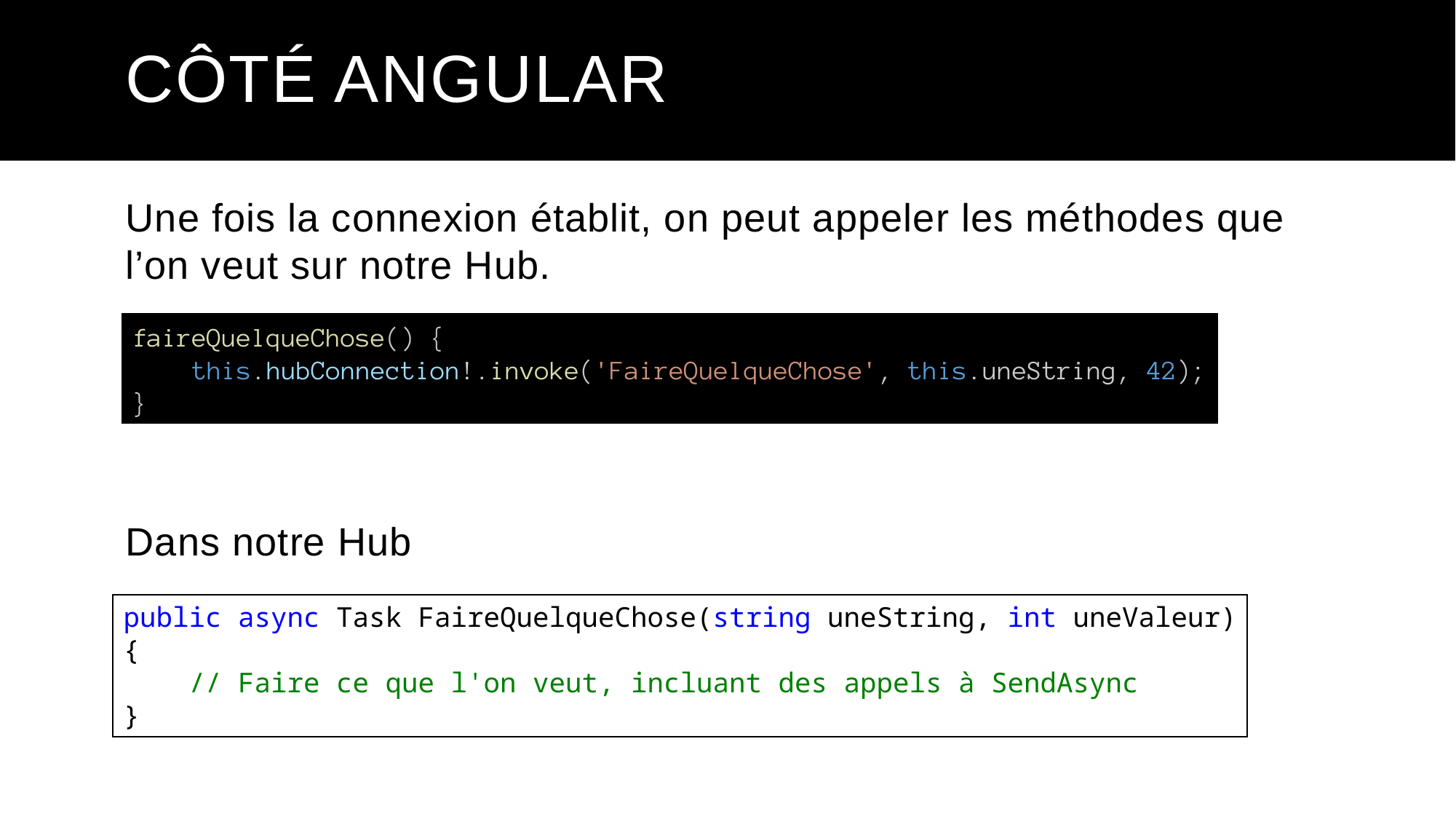

# Côté Angular
Une fois la connexion établit, on peut appeler les méthodes que l’on veut sur notre Hub.

Dans notre Hub
faireQuelqueChose() {
    this.hubConnection!.invoke('FaireQuelqueChose', this.uneString, 42);
}
public async Task FaireQuelqueChose(string uneString, int uneValeur)
{
    // Faire ce que l'on veut, incluant des appels à SendAsync
}